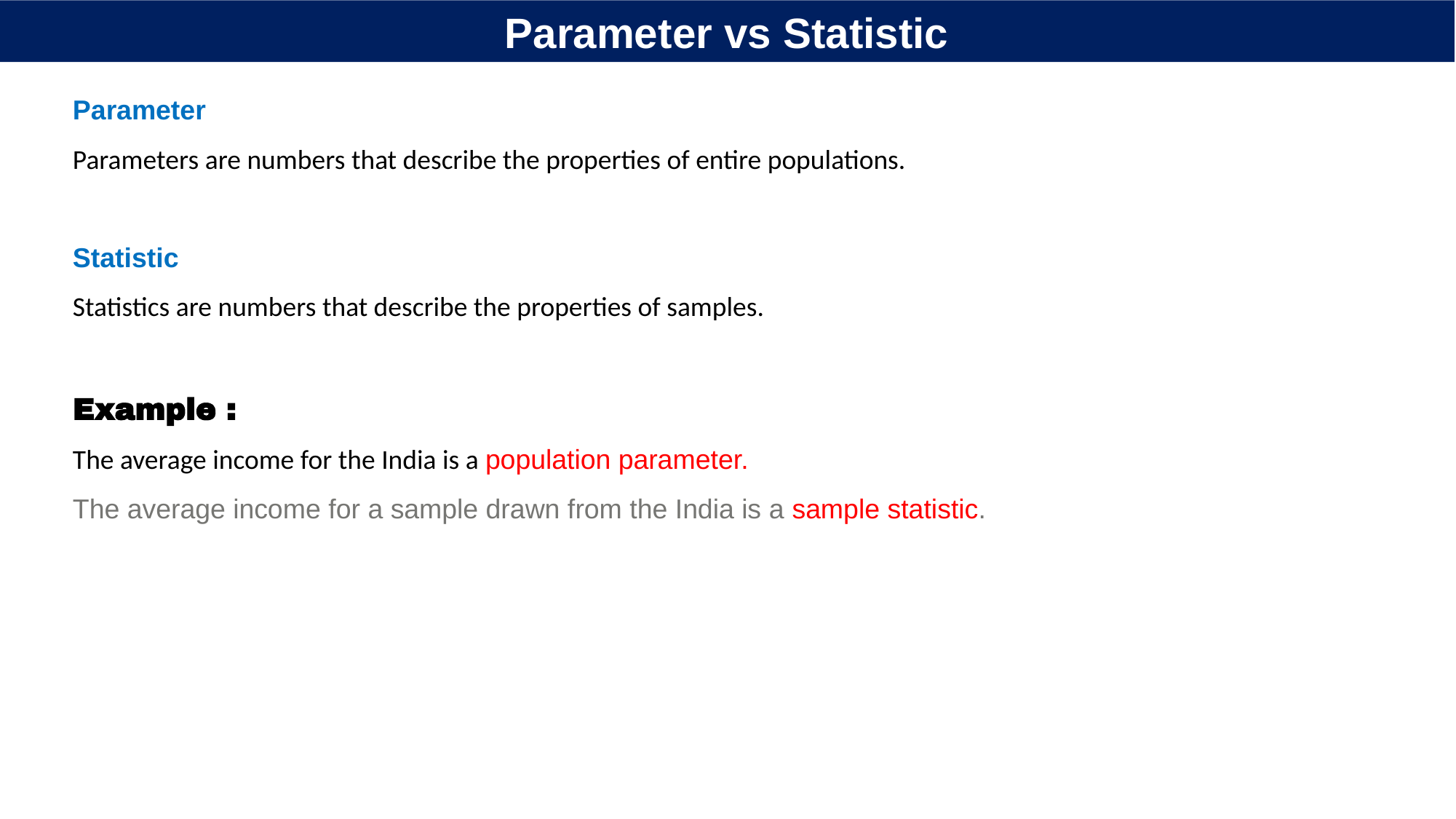

Parameter vs Statistic
Parameter
Parameters are numbers that describe the properties of entire populations.

Statistic
Statistics are numbers that describe the properties of samples.

Example :
The average income for the India is a population parameter.
The average income for a sample drawn from the India is a sample statistic.